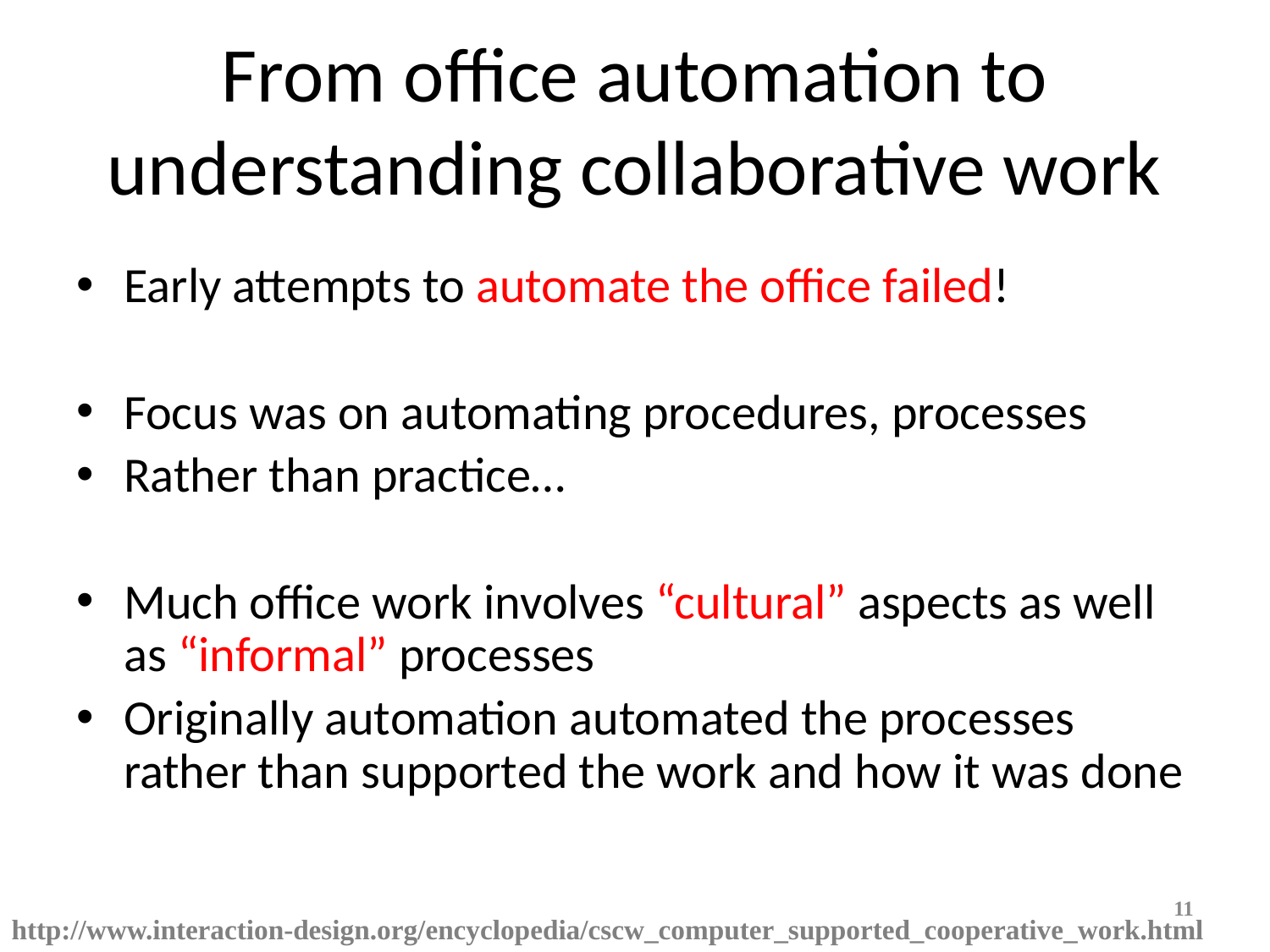

# From office automation to understanding collaborative work
Early attempts to automate the office failed!

Focus was on automating procedures, processes
Rather than practice…

Much office work involves “cultural” aspects as well as “informal” processes
Originally automation automated the processes rather than supported the work and how it was done
11
http://www.interaction-design.org/encyclopedia/cscw_computer_supported_cooperative_work.html